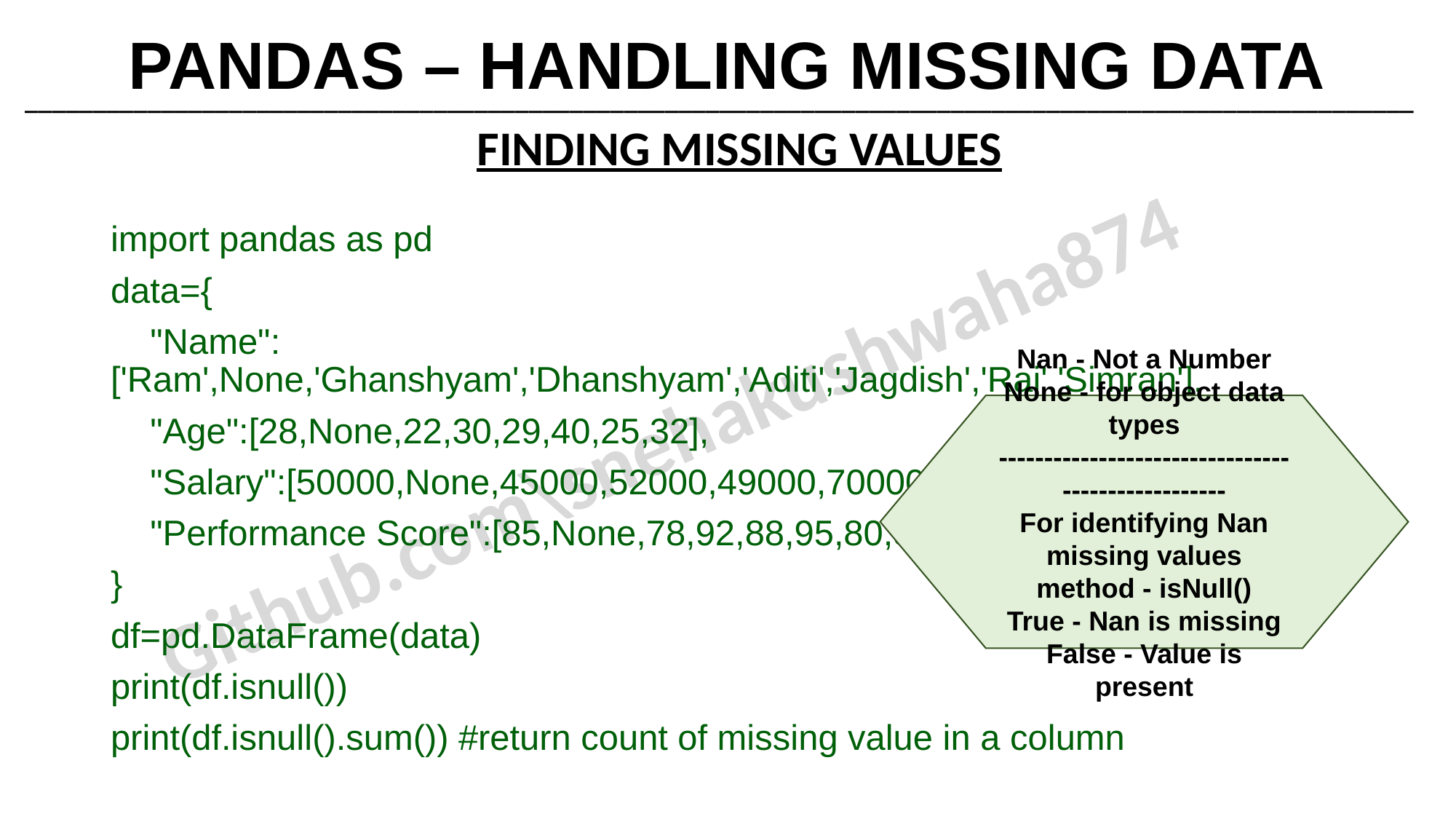

PANDAS – HANDLING MISSING DATA
______________________________________________________________________________________________________
FINDING MISSING VALUES
import pandas as pd
data={
    "Name":['Ram',None,'Ghanshyam','Dhanshyam','Aditi','Jagdish','Raj','Simran'],
    "Age":[28,None,22,30,29,40,25,32],
    "Salary":[50000,None,45000,52000,49000,70000,48000,58000],
    "Performance Score":[85,None,78,92,88,95,80,89]
}
df=pd.DataFrame(data)
print(df.isnull())
print(df.isnull().sum()) #return count of missing value in a column
Nan - Not a Number
None - for object data types
--------------------------------------------------
For identifying Nan missing values
method - isNull()
True - Nan is missing
False - Value is present